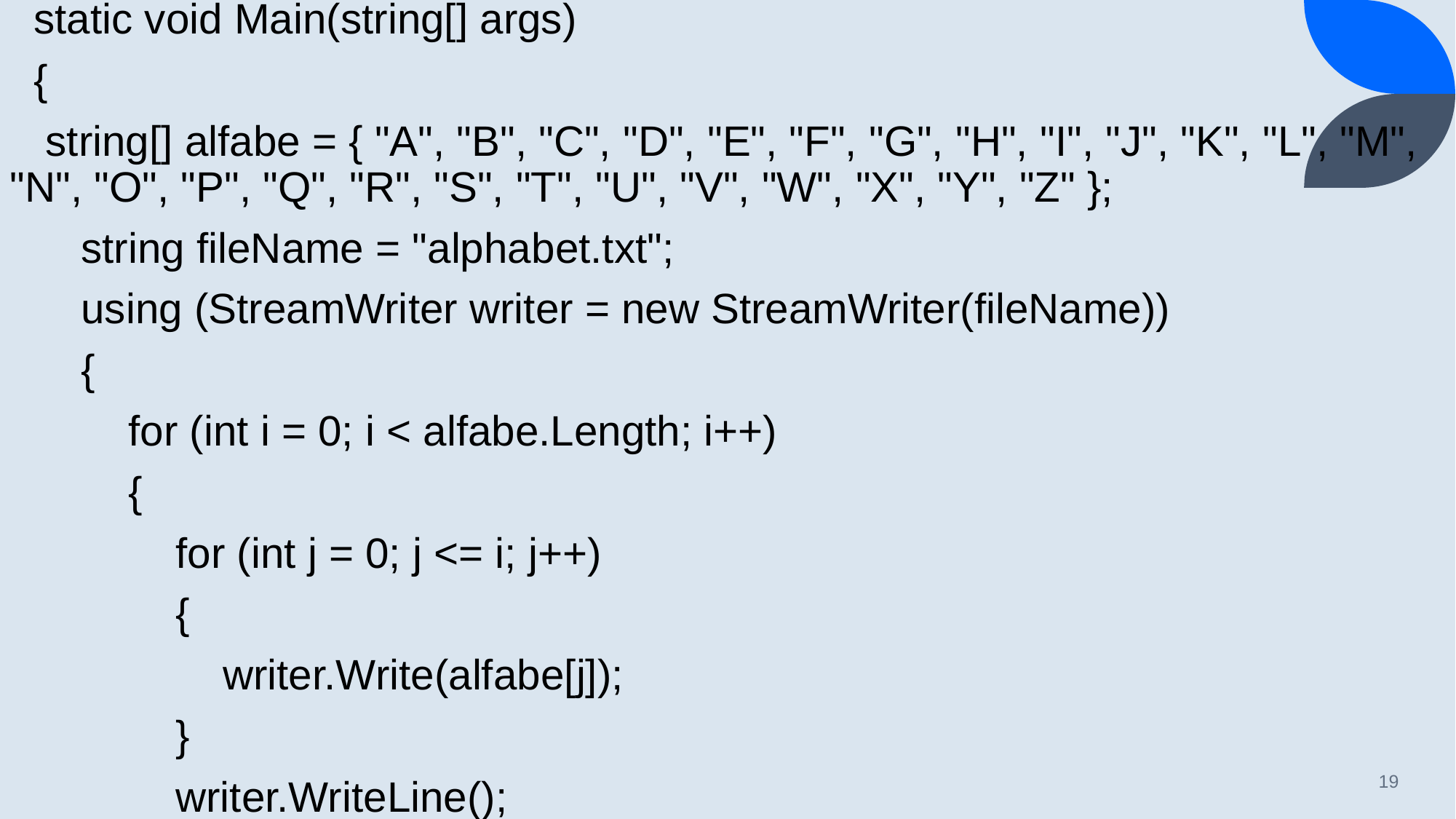

static void Main(string[] args)
  {
   string[] alfabe = { "A", "B", "C", "D", "E", "F", "G", "H", "I", "J", "K", "L", "M", "N", "O", "P", "Q", "R", "S", "T", "U", "V", "W", "X", "Y", "Z" };
      string fileName = "alphabet.txt";
      using (StreamWriter writer = new StreamWriter(fileName))
      {
          for (int i = 0; i < alfabe.Length; i++)
          {
              for (int j = 0; j <= i; j++)
              {
                  writer.Write(alfabe[j]);
              }
              writer.WriteLine();
          }
      }
      Console.WriteLine("Dosya başarıyla oluşturuldu.");
  }
19